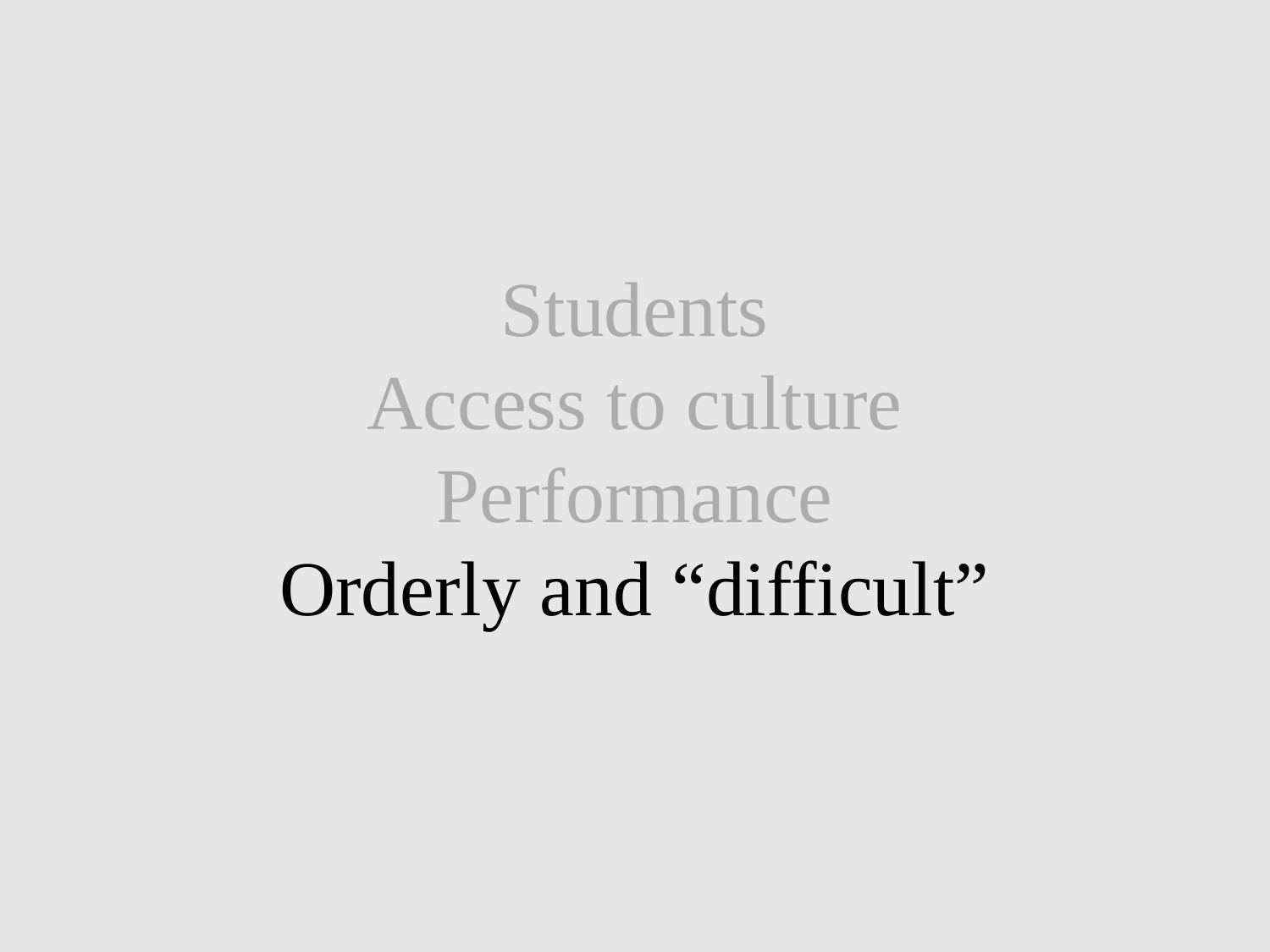

# Students Access to culture Performance Orderly and “difficult”